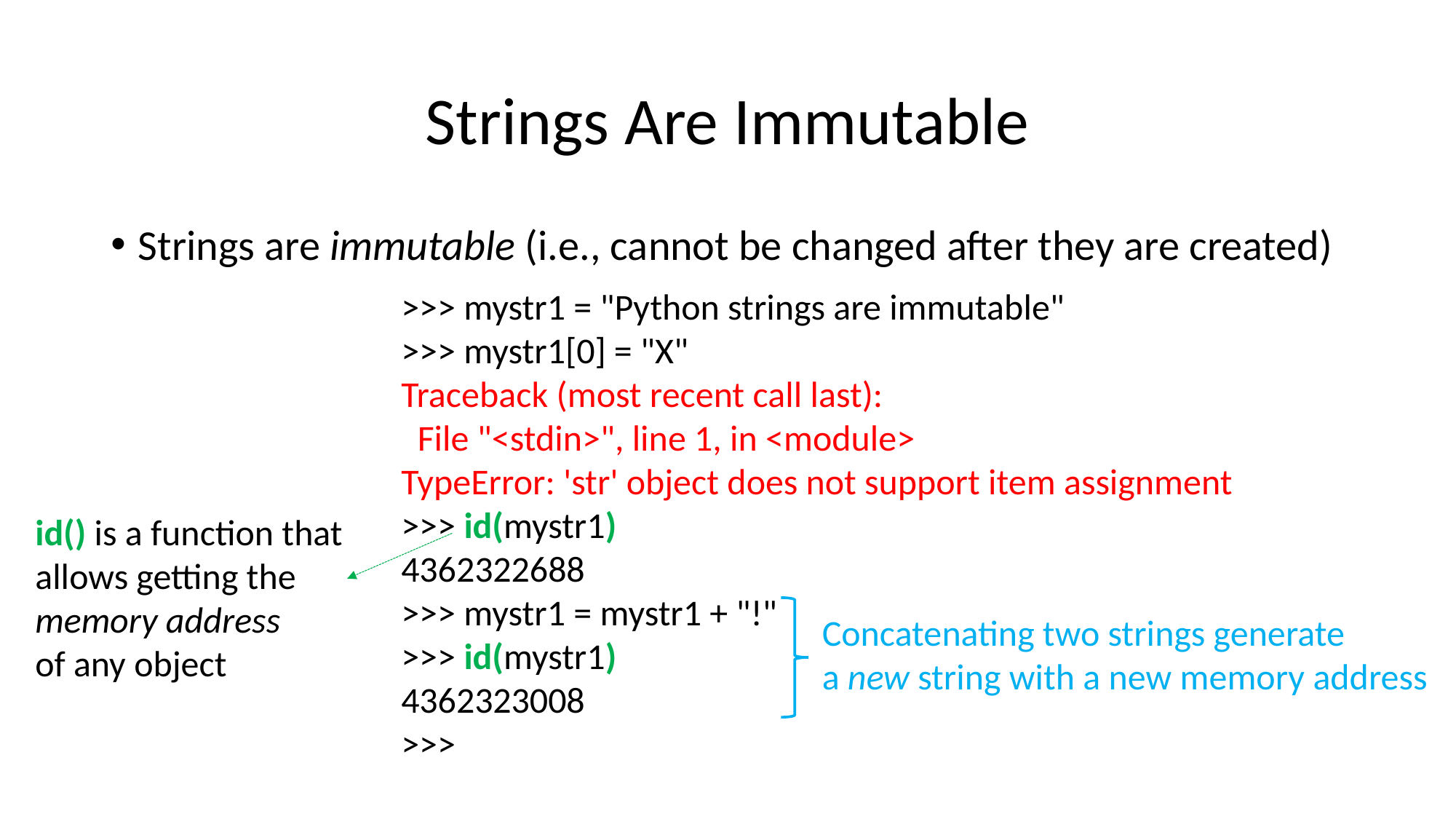

# Strings Are Immutable
Strings are immutable (i.e., cannot be changed after they are created)

>>> mystr1 = "Python strings are immutable"
>>> mystr1[0] = "X"
Traceback (most recent call last):
  File "<stdin>", line 1, in <module>
TypeError: 'str' object does not support item assignment
>>> id(mystr1)
4362322688
>>> mystr1 = mystr1 + "!"
>>> id(mystr1)
4362323008
>>>
id() is a function that
allows getting the
memory address
of any object

Concatenating two strings generate
a new string with a new memory address